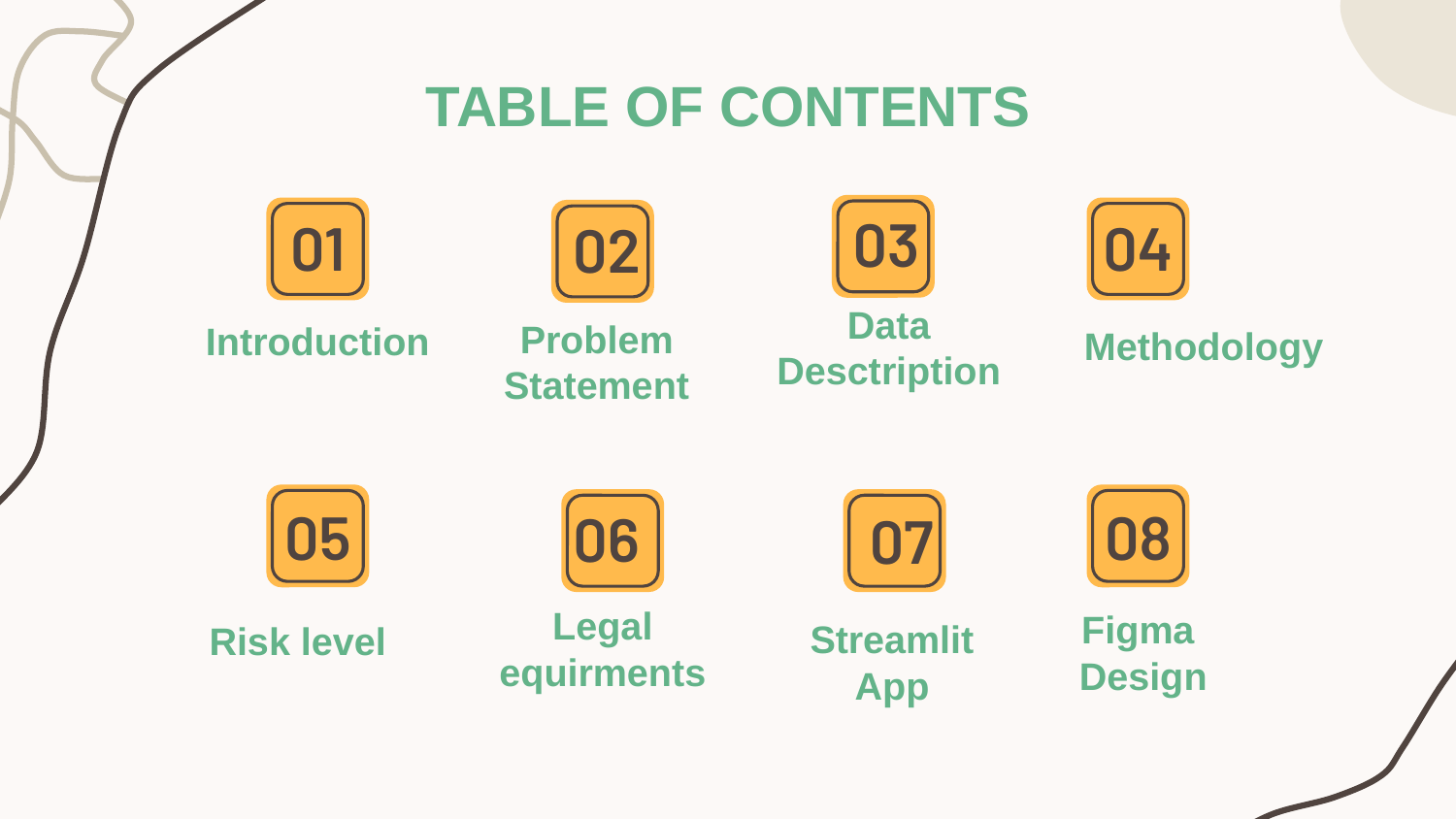

# TABLE OF CONTENTS

03
01
04
02
Introduction
Methodology
Data Desctription
Problem Statement

05
08
06
07
Streamlit App
Risk level
Legal equirments
Figma
 Design